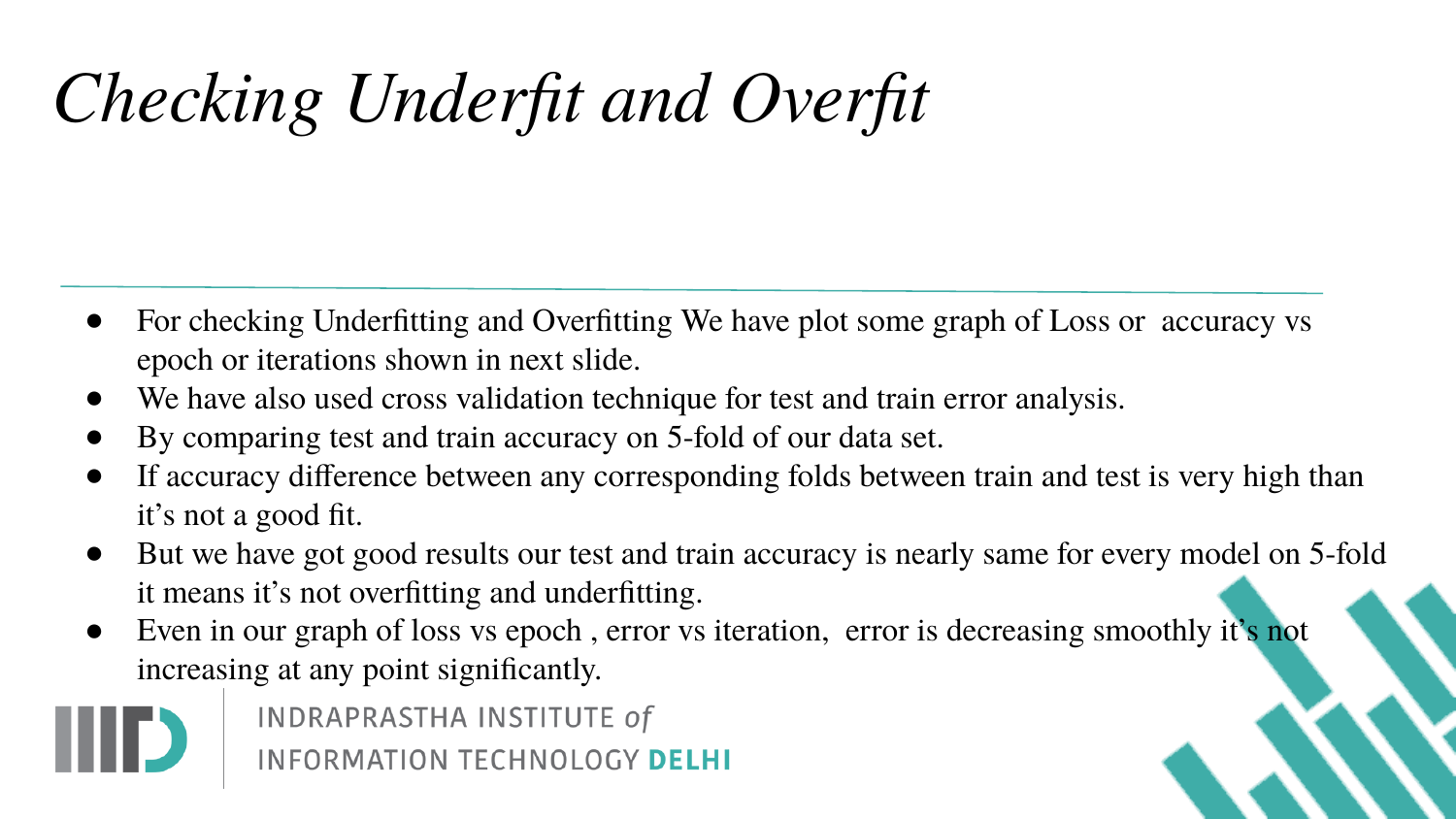

# Checking Underfit and Overfit
For checking Underfitting and Overfitting We have plot some graph of Loss or  accuracy vs epoch or iterations shown in next slide.
We have also used cross validation technique for test and train error analysis.
By comparing test and train accuracy on 5-fold of our data set.
If accuracy difference between any corresponding folds between train and test is very high than it’s not a good fit.
But we have got good results our test and train accuracy is nearly same for every model on 5-fold it means it’s not overfitting and underfitting.
Even in our graph of loss vs epoch , error vs iteration,  error is decreasing smoothly it’s not increasing at any point significantly.